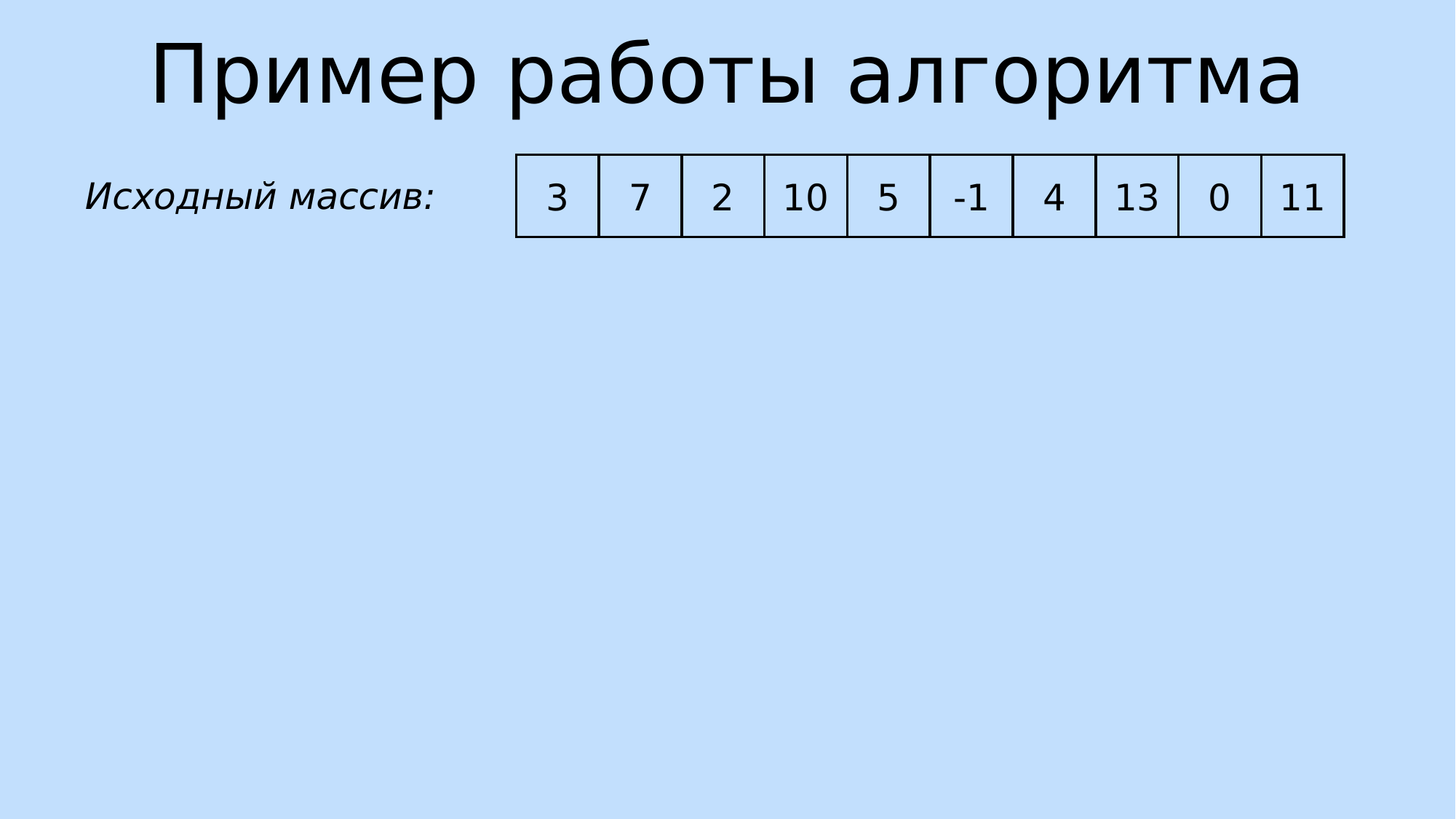

Пример работы алгоритма
3
7
2
10
5
-1
4
13
0
11
Исходный массив: